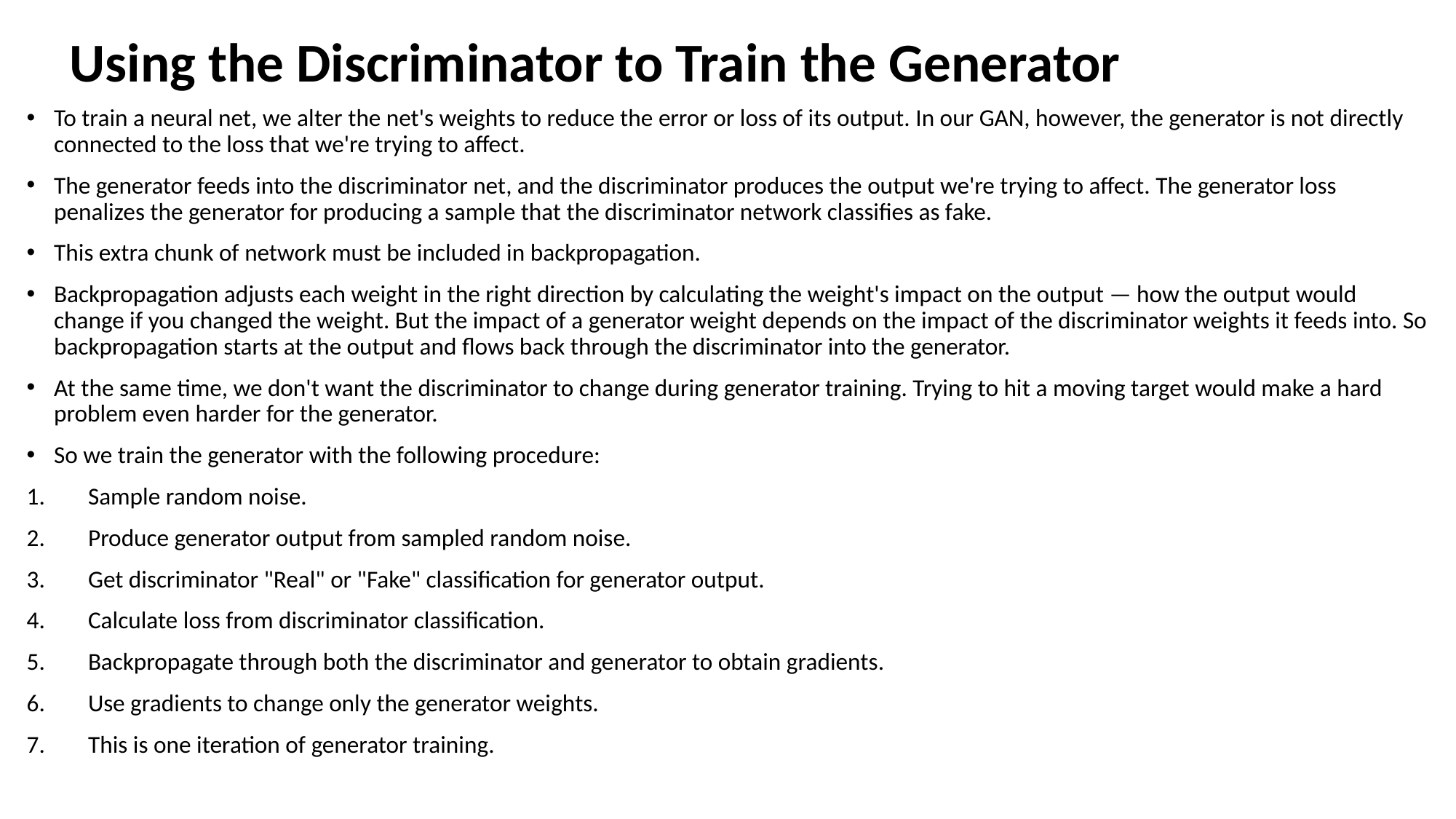

# Using the Discriminator to Train the Generator
To train a neural net, we alter the net's weights to reduce the error or loss of its output. In our GAN, however, the generator is not directly connected to the loss that we're trying to affect.
The generator feeds into the discriminator net, and the discriminator produces the output we're trying to affect. The generator loss penalizes the generator for producing a sample that the discriminator network classifies as fake.
This extra chunk of network must be included in backpropagation.
Backpropagation adjusts each weight in the right direction by calculating the weight's impact on the output — how the output would change if you changed the weight. But the impact of a generator weight depends on the impact of the discriminator weights it feeds into. So backpropagation starts at the output and flows back through the discriminator into the generator.
At the same time, we don't want the discriminator to change during generator training. Trying to hit a moving target would make a hard problem even harder for the generator.
So we train the generator with the following procedure:
Sample random noise.
Produce generator output from sampled random noise.
Get discriminator "Real" or "Fake" classification for generator output.
Calculate loss from discriminator classification.
Backpropagate through both the discriminator and generator to obtain gradients.
Use gradients to change only the generator weights.
This is one iteration of generator training.